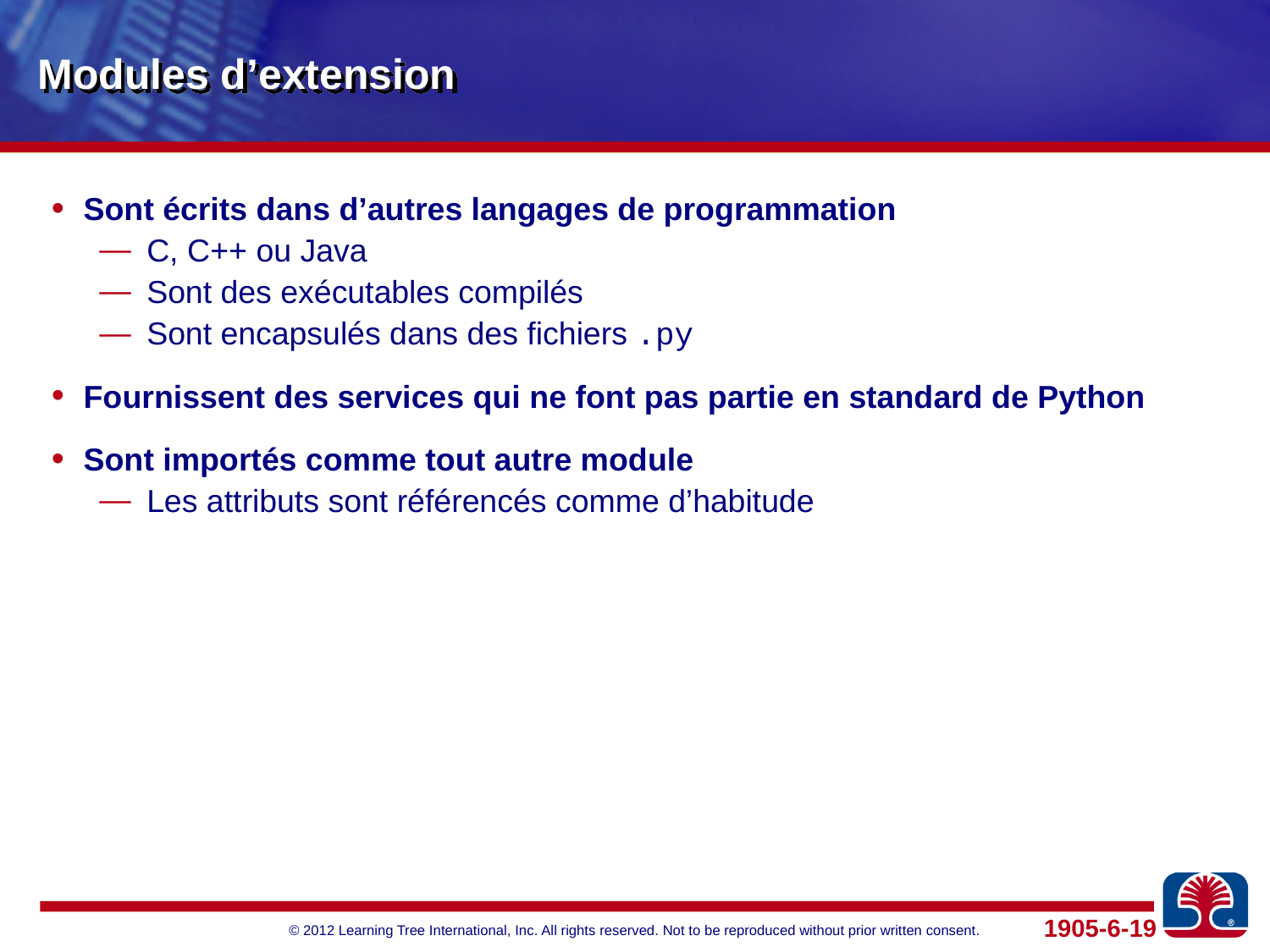

# Modules d’extension
Sont écrits dans d’autres langages de programmation
C, C++ ou Java
Sont des exécutables compilés
Sont encapsulés dans des fichiers .py
Fournissent des services qui ne font pas partie en standard de Python
Sont importés comme tout autre module
Les attributs sont référencés comme d’habitude